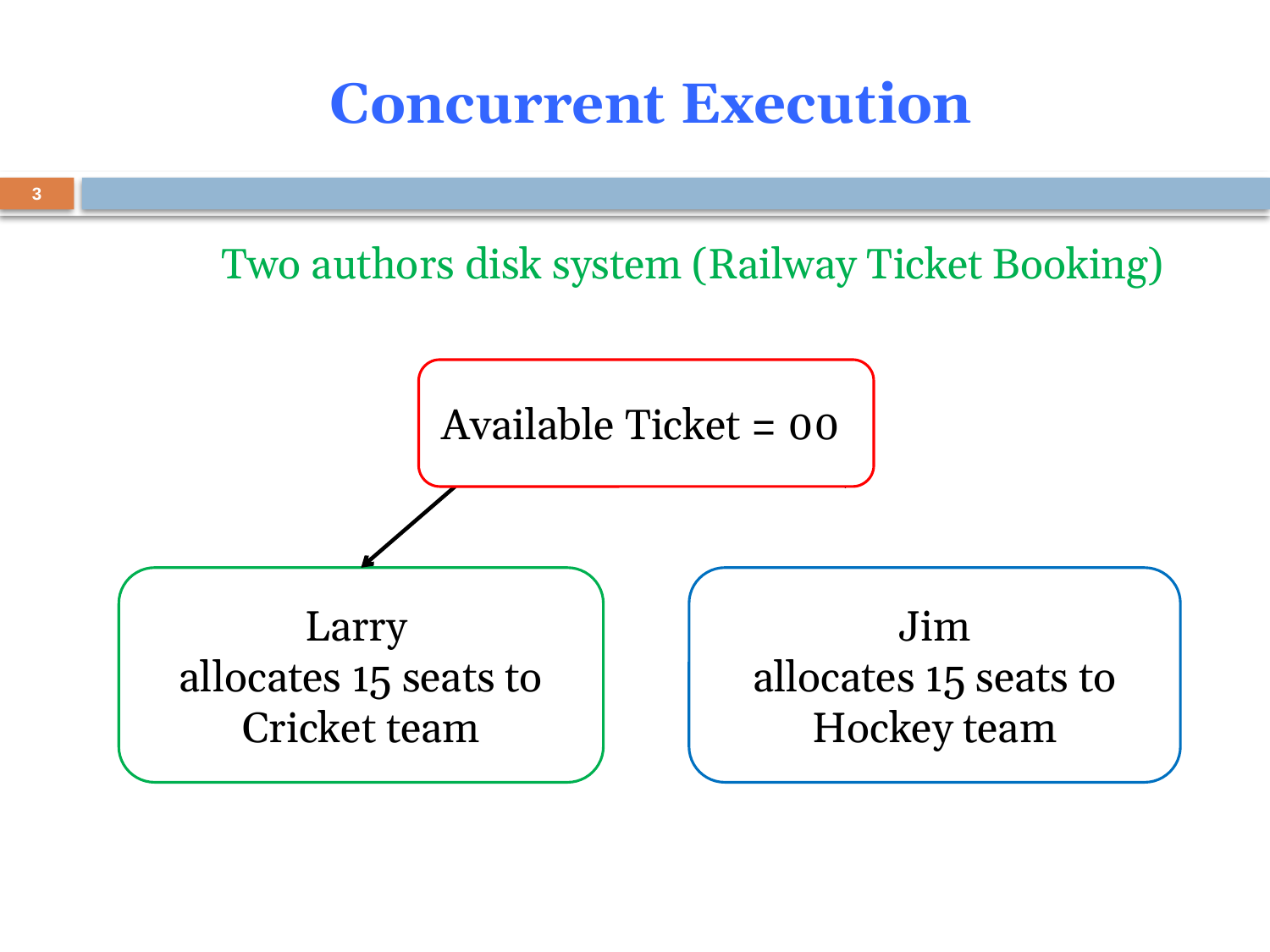

# Concurrent Execution
3
	Two authors disk system (Railway Ticket Booking)

Available Ticket = 00

Larry
allocates 15 seats to Cricket team

Jim
allocates 15 seats to Hockey team